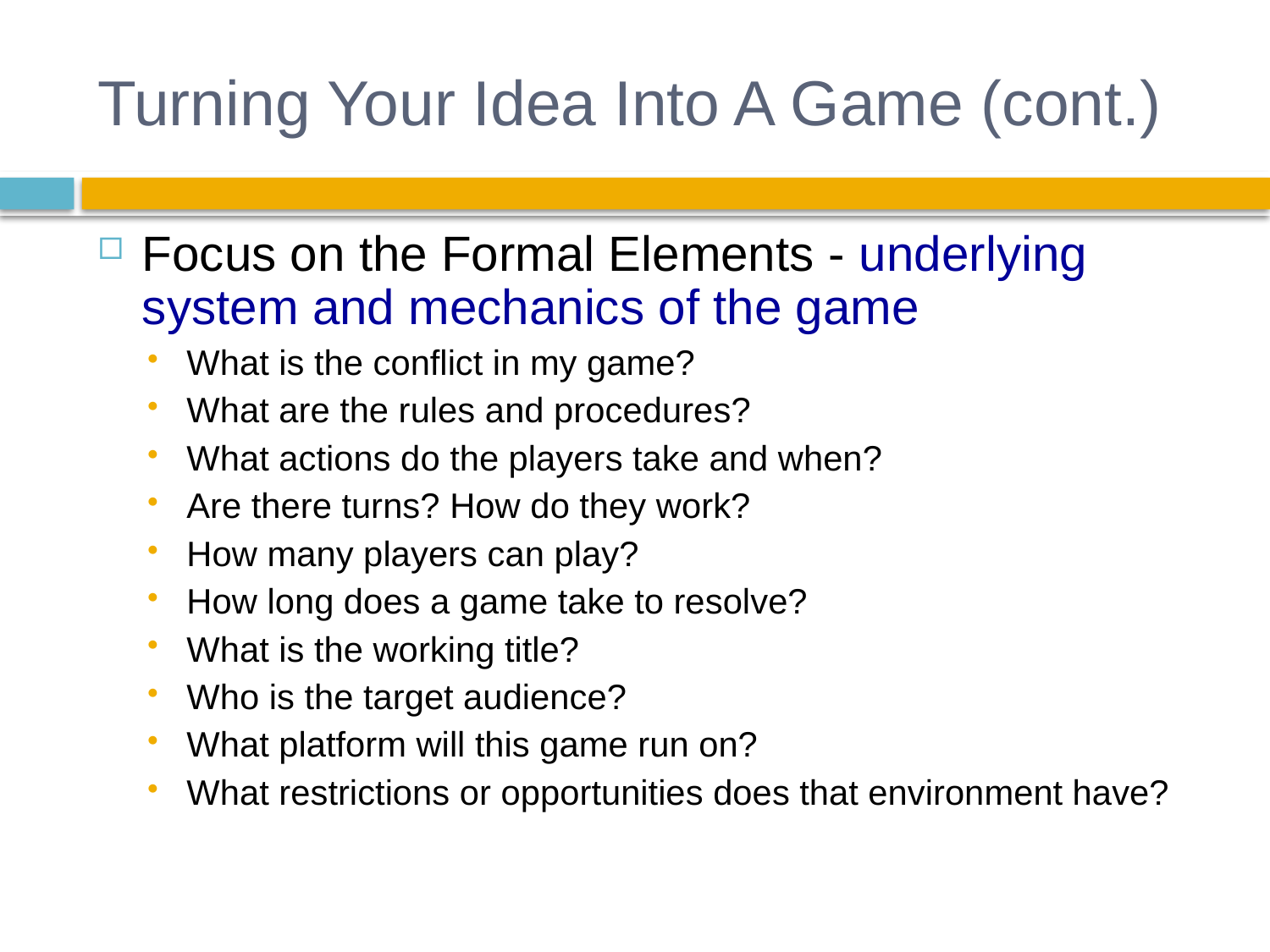

# Turning Your Idea Into A Game (cont.)
Focus on the Formal Elements - underlying system and mechanics of the game
What is the conflict in my game?
What are the rules and procedures?
What actions do the players take and when?
Are there turns? How do they work?
How many players can play?
How long does a game take to resolve?
What is the working title?
Who is the target audience?
What platform will this game run on?
What restrictions or opportunities does that environment have?